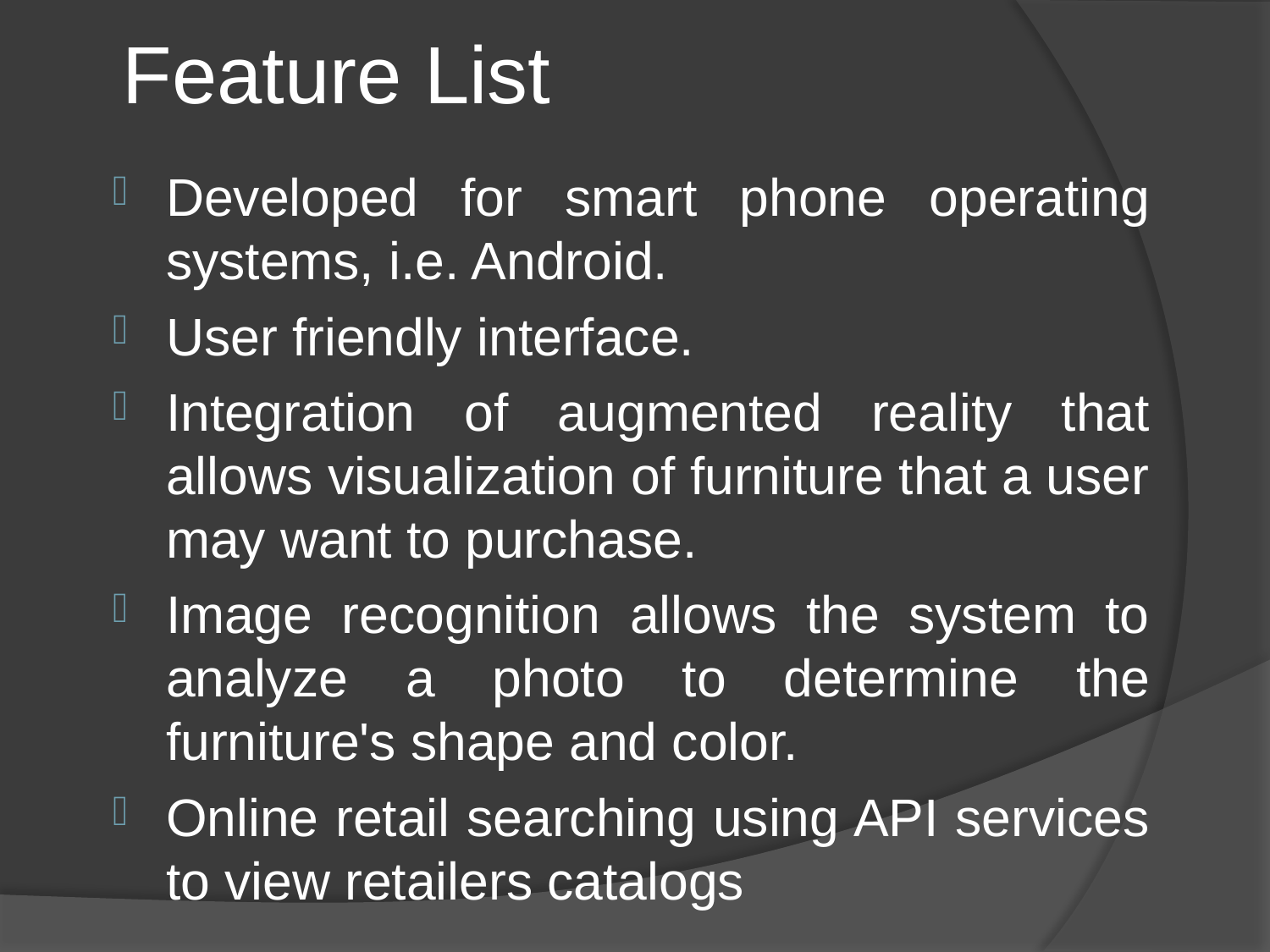

# Feature List
Developed for smart phone operating systems, i.e. Android.
User friendly interface.
Integration of augmented reality that allows visualization of furniture that a user may want to purchase.
Image recognition allows the system to analyze a photo to determine the furniture's shape and color.
Online retail searching using API services to view retailers catalogs